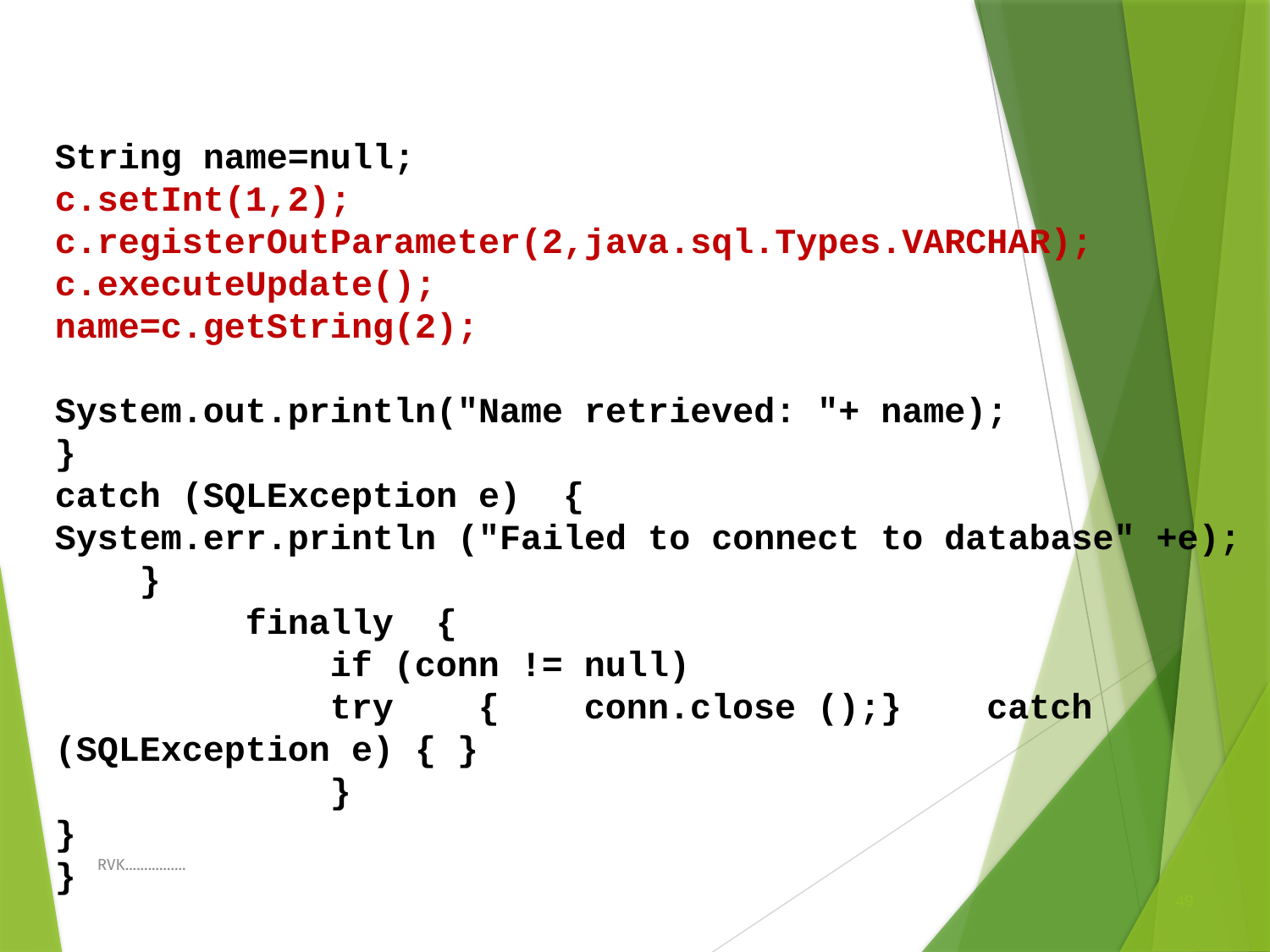

String name=null;
c.setInt(1,2);
c.registerOutParameter(2,java.sql.Types.VARCHAR);
c.executeUpdate();
name=c.getString(2);

System.out.println("Name retrieved: "+ name);
}
catch (SQLException e)  {
System.err.println ("Failed to connect to database" +e);     }
         finally  {
             if (conn != null)
             try    {    conn.close ();}    catch (SQLException e) { }
             }
}
}
RVK................
49